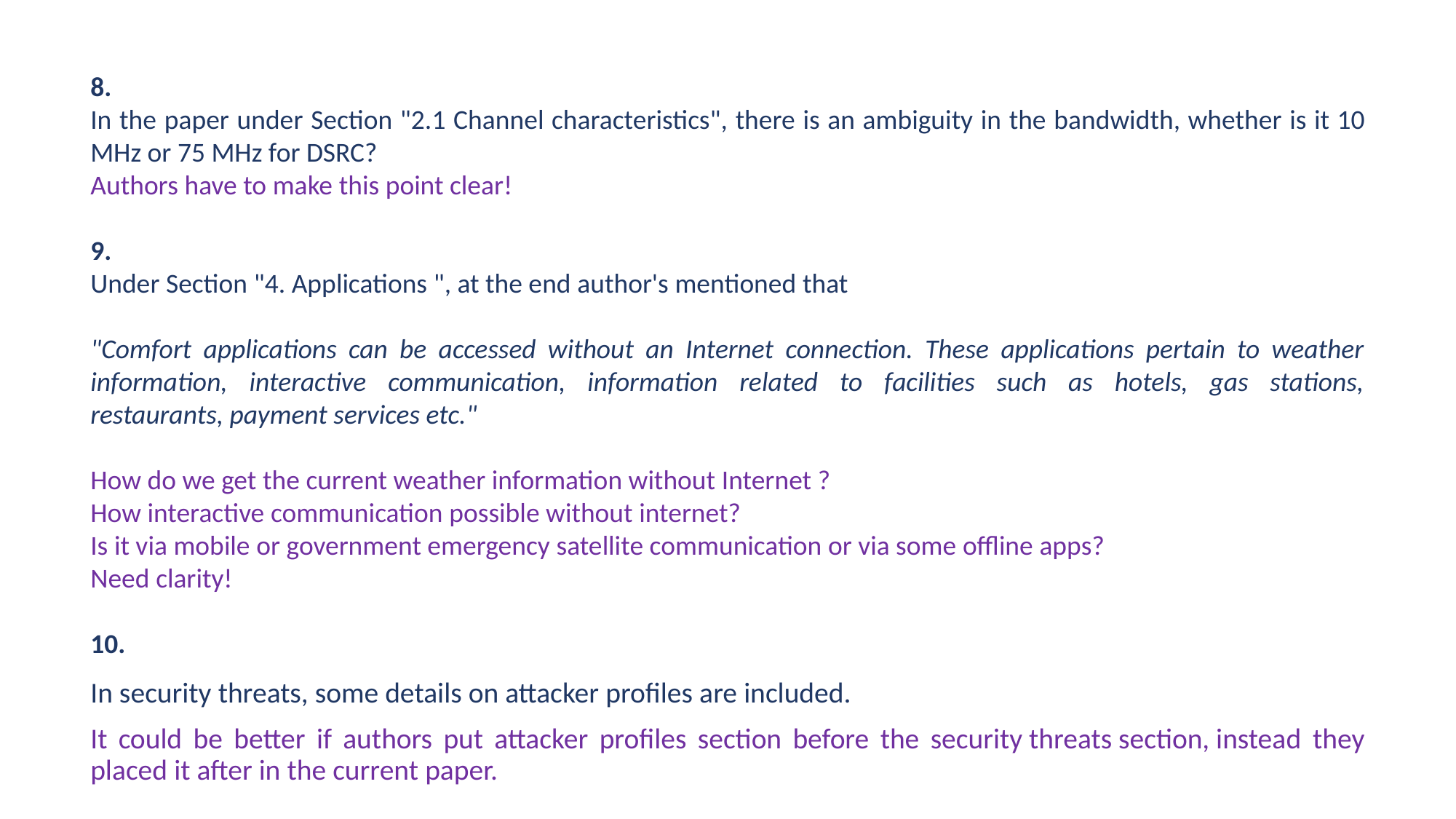

8.
In the paper under Section "2.1 Channel characteristics", there is an ambiguity in the bandwidth, whether is it 10 MHz or 75 MHz for DSRC?
Authors have to make this point clear!

9.
Under Section "4. Applications ", at the end author's mentioned that

"Comfort applications can be accessed without an Internet connection. These applications pertain to weather information, interactive communication, information related to facilities such as hotels, gas stations, restaurants, payment services etc."

How do we get the current weather information without Internet ?
How interactive communication possible without internet?
Is it via mobile or government emergency satellite communication or via some offline apps?
Need clarity!

10.
In security threats, some details on attacker profiles are included.
It could be better if authors put attacker profiles section before the security threats section, instead they placed it after in the current paper.